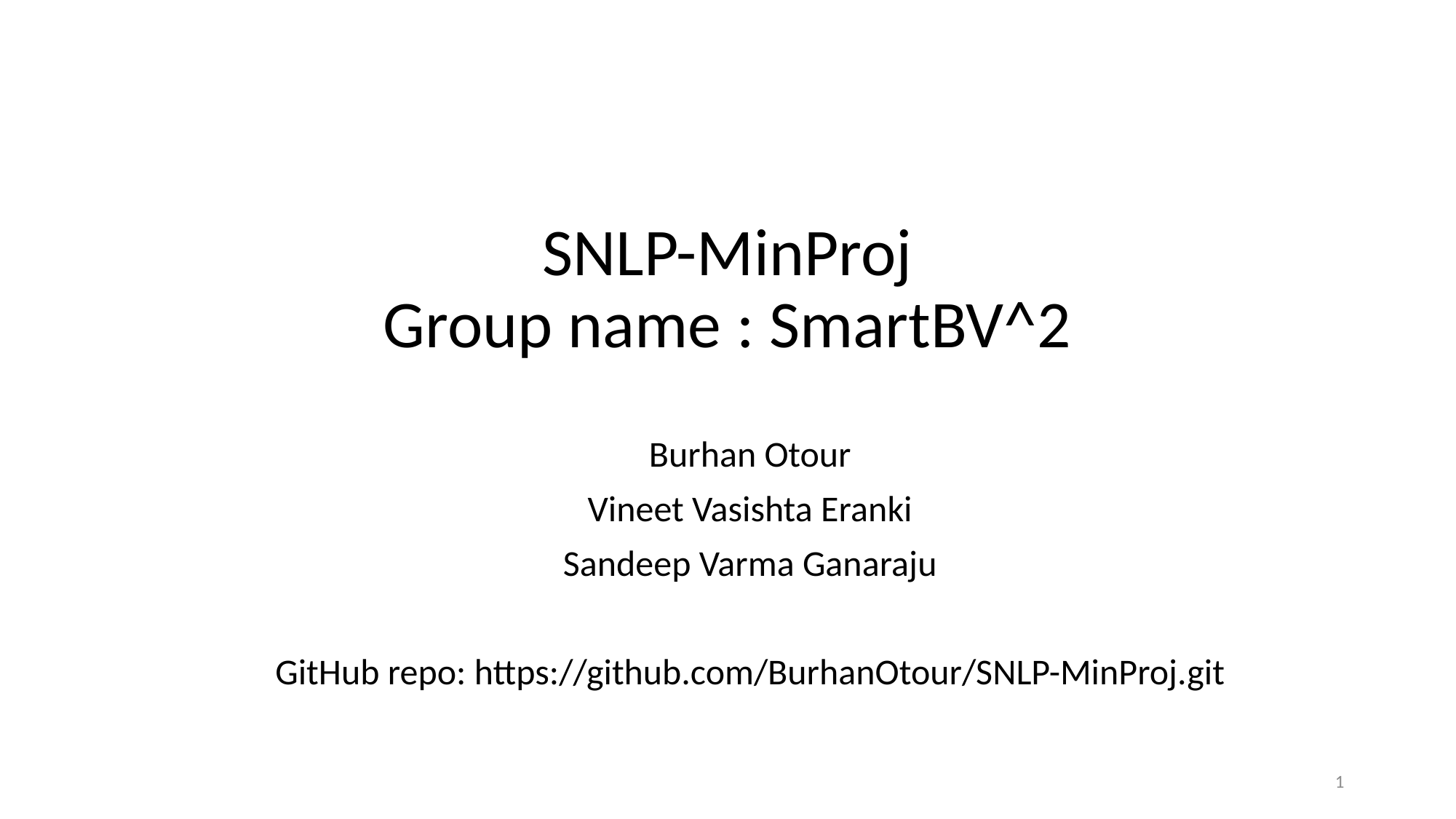

# SNLP-MinProj Group name : SmartBV^2
Burhan Otour
Vineet Vasishta Eranki
Sandeep Varma Ganaraju

GitHub repo: https://github.com/BurhanOtour/SNLP-MinProj.git
1